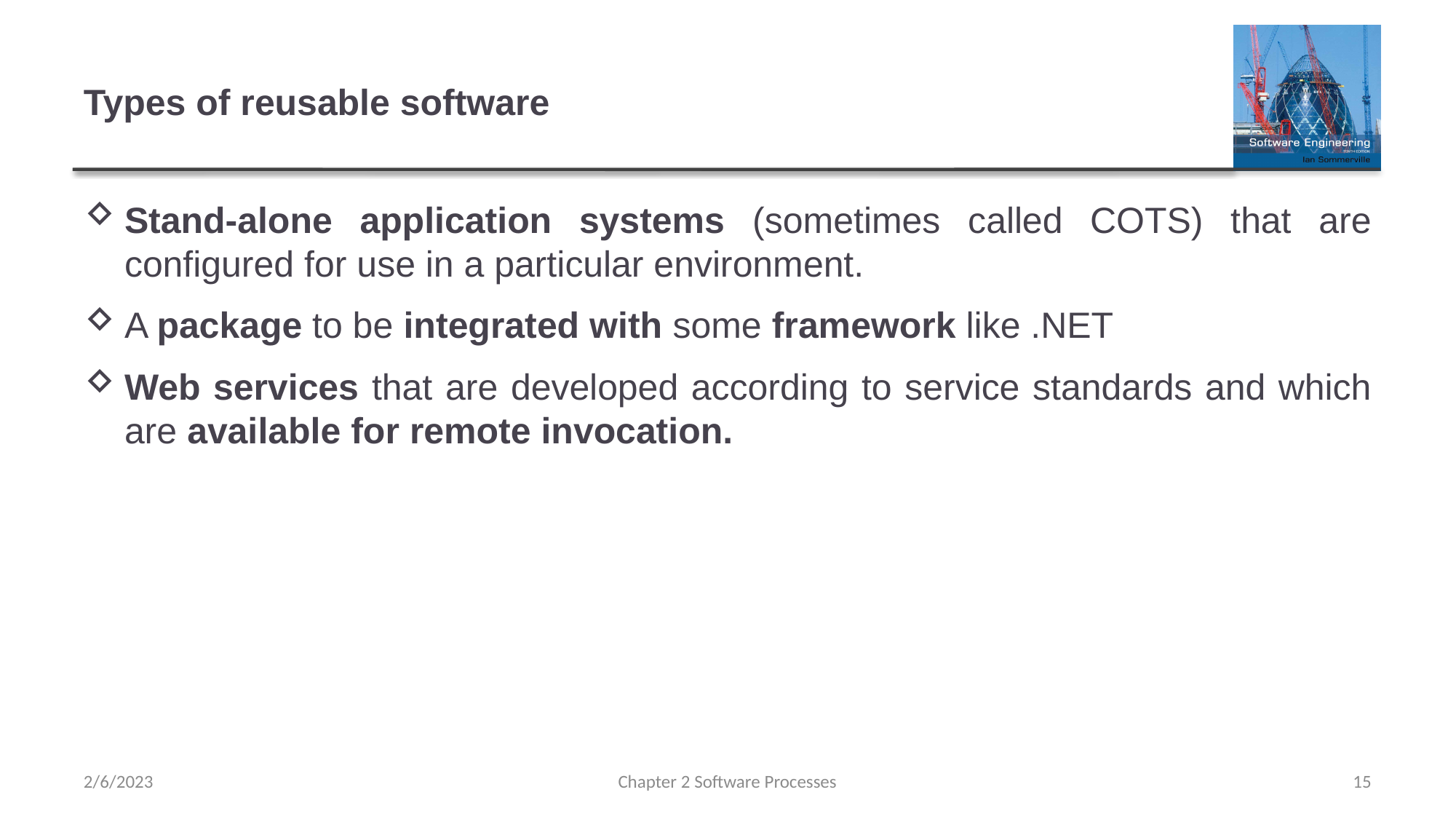

# Types of reusable software
Stand-alone application systems (sometimes called COTS) that are configured for use in a particular environment.
A package to be integrated with some framework like .NET
Web services that are developed according to service standards and which are available for remote invocation.

2/6/2023
Chapter 2 Software Processes
15